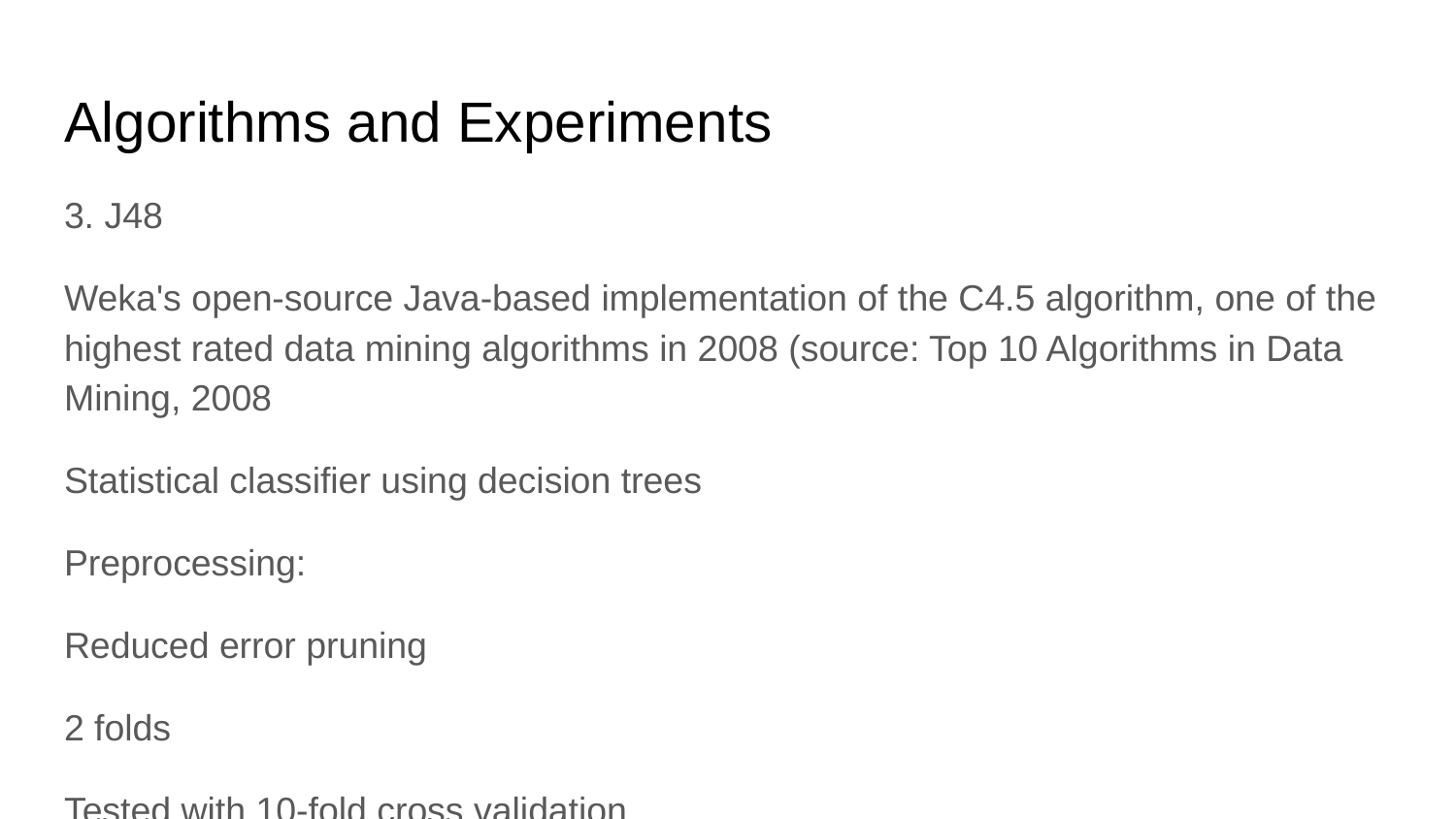

# Algorithms and Experiments

3. J48
Weka's open-source Java-based implementation of the C4.5 algorithm, one of the highest rated data mining algorithms in 2008 (source: Top 10 Algorithms in Data Mining, 2008
Statistical classifier using decision trees
Preprocessing:
Reduced error pruning
2 folds
Tested with 10-fold cross validation